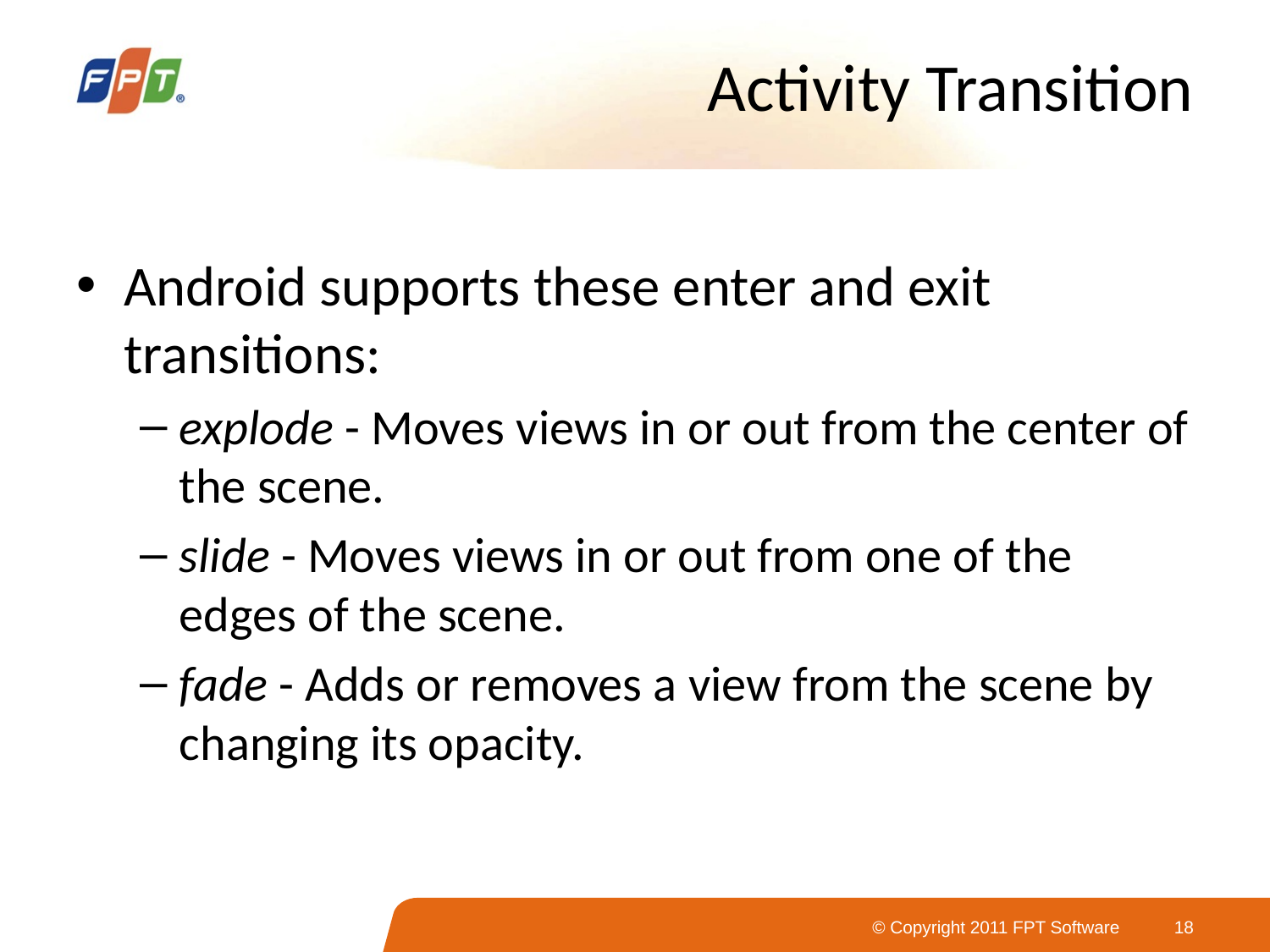

# Activity Transition
Android supports these enter and exit transitions:
explode - Moves views in or out from the center of the scene.
slide - Moves views in or out from one of the edges of the scene.
fade - Adds or removes a view from the scene by changing its opacity.